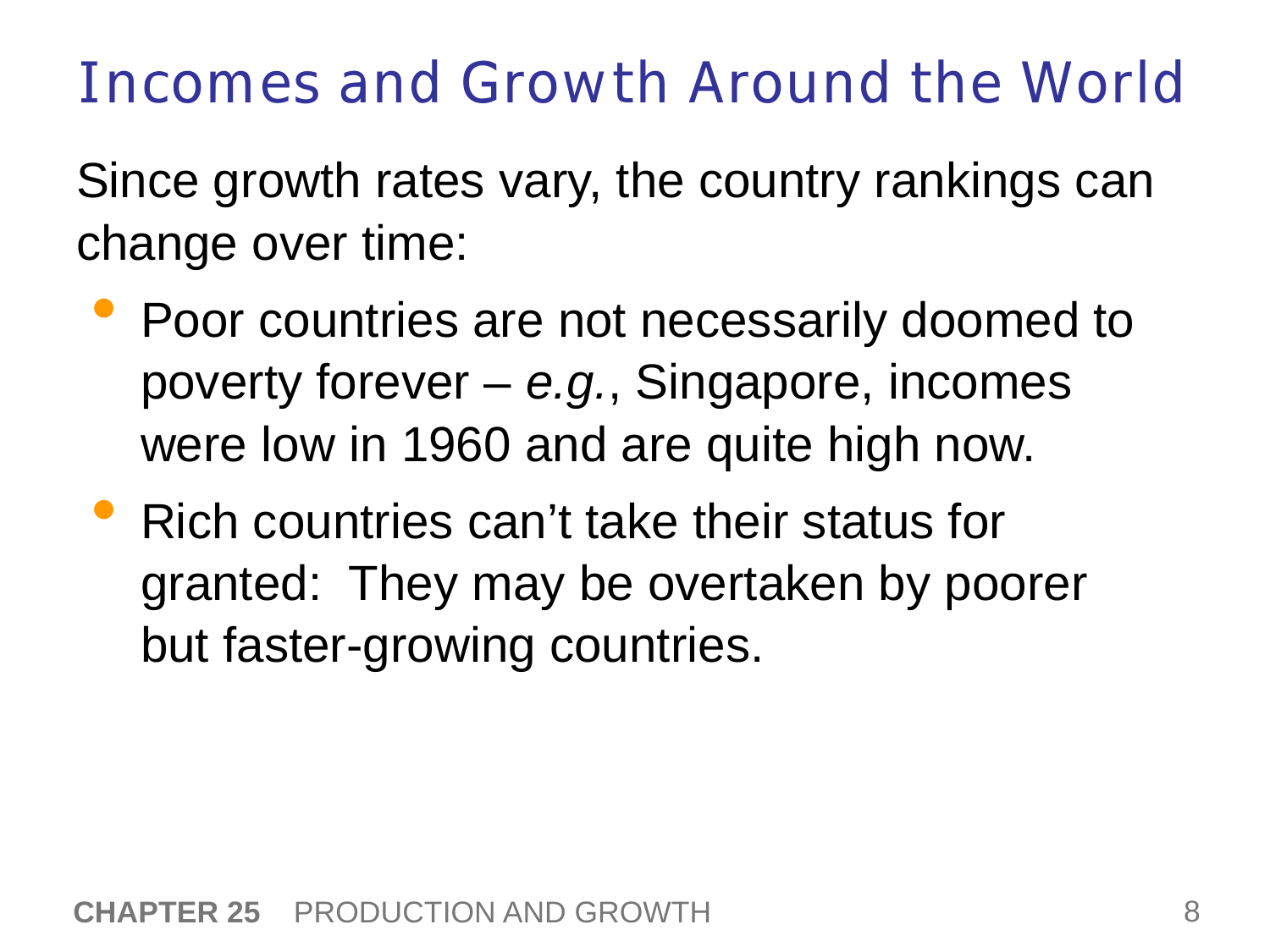

# Incomes and Growth Around the World
Since growth rates vary, the country rankings can change over time:
Poor countries are not necessarily doomed to poverty forever – e.g., Singapore, incomes were low in 1960 and are quite high now.
Rich countries can’t take their status for granted:  They may be overtaken by poorer
but faster-growing countries.

CHAPTER 25    PRODUCTION AND GROWTH